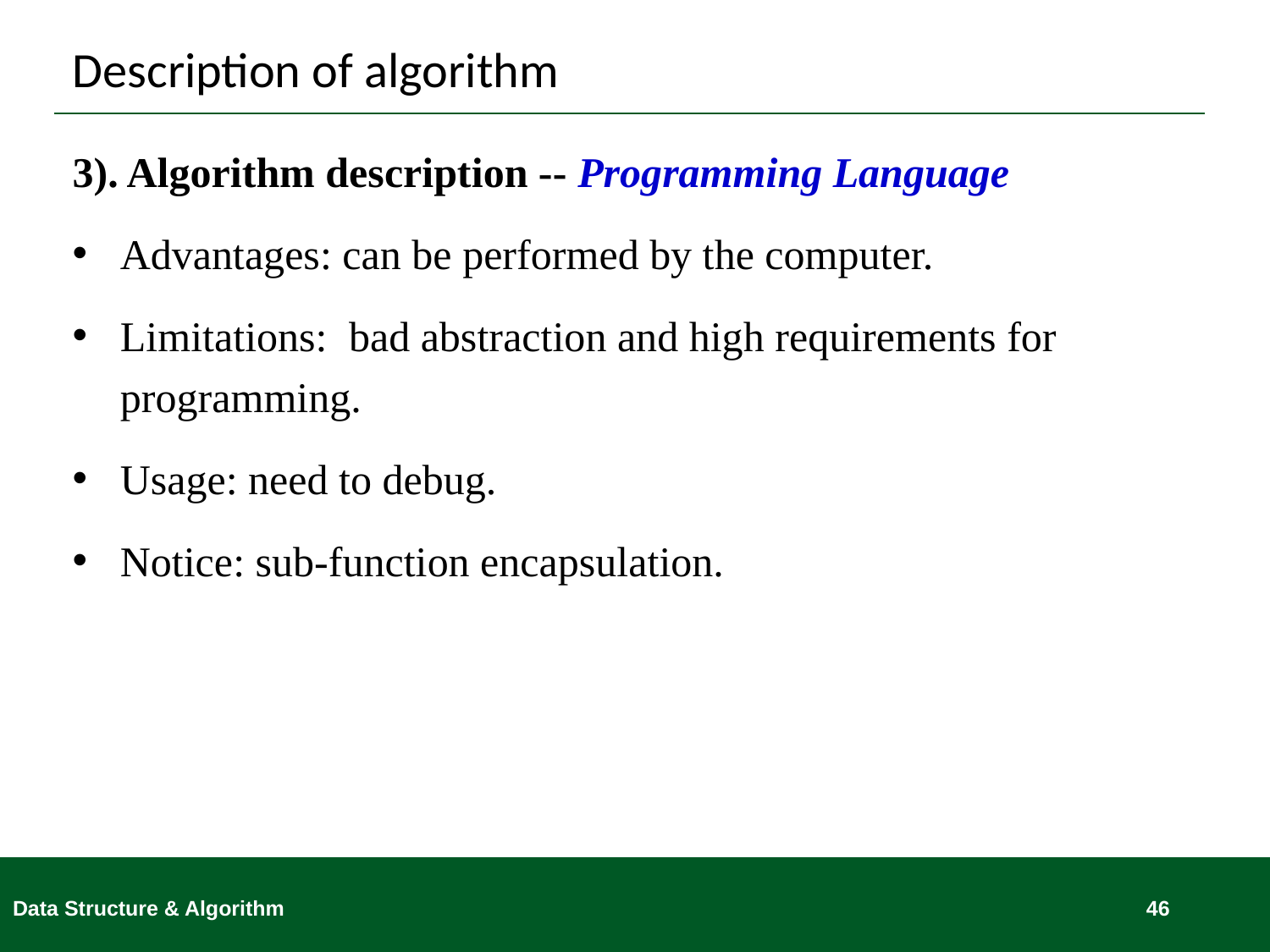

# Description of algorithm
3). Algorithm description -- Programming Language
Advantages: can be performed by the computer.
Limitations:  bad abstraction and high requirements for programming.
Usage: need to debug.
Notice: sub-function encapsulation.
Data Structure & Algorithm
46